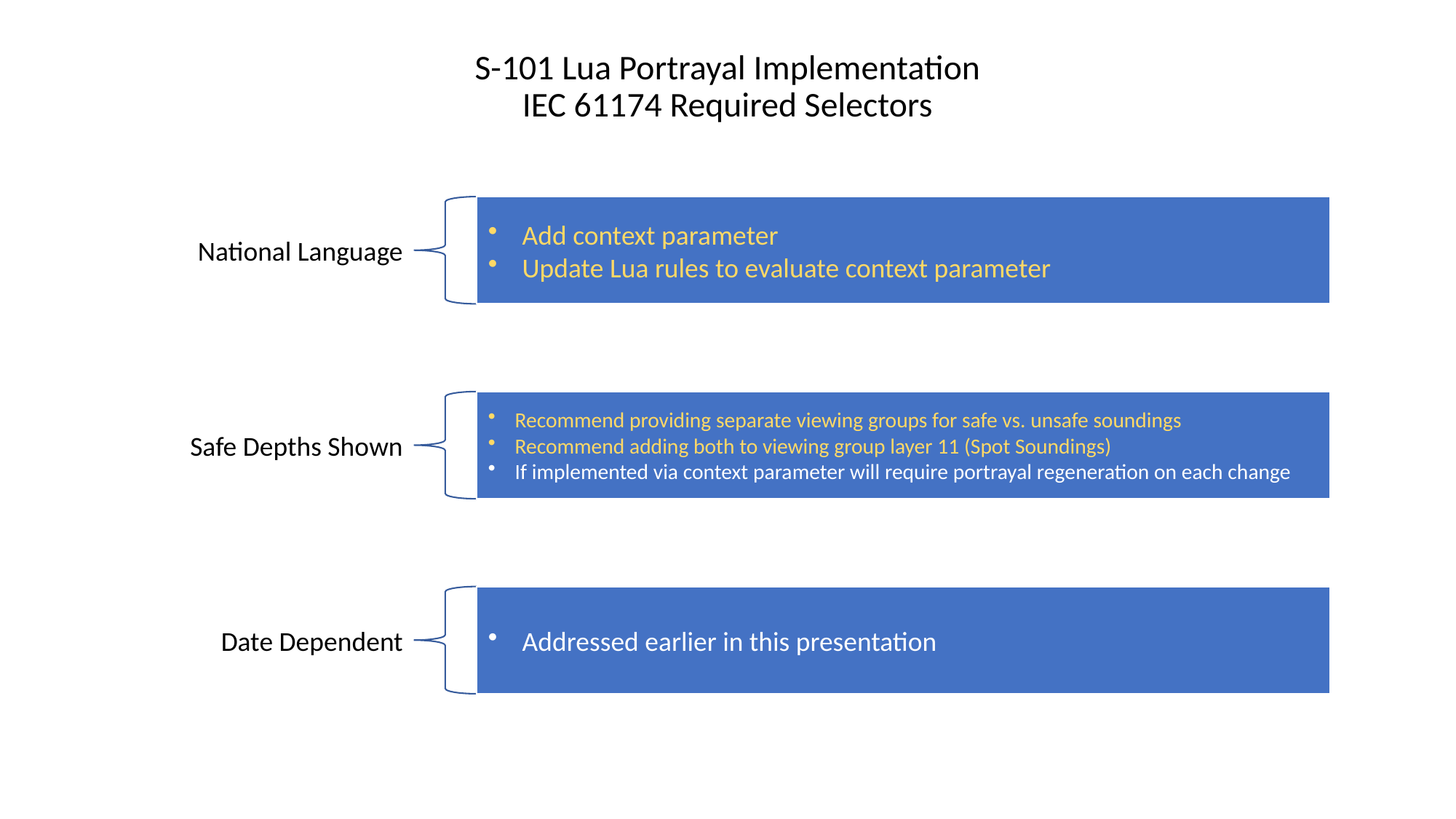

# S-101 Lua Portrayal Implementation IEC 61174 Required Selectors
National Language
Add context parameter
Update Lua rules to evaluate context parameter
Safe Depths Shown
Recommend providing separate viewing groups for safe vs. unsafe soundings
Recommend adding both to viewing group layer 11 (Spot Soundings)
If implemented via context parameter will require portrayal regeneration on each change
Date Dependent
Addressed earlier in this presentation